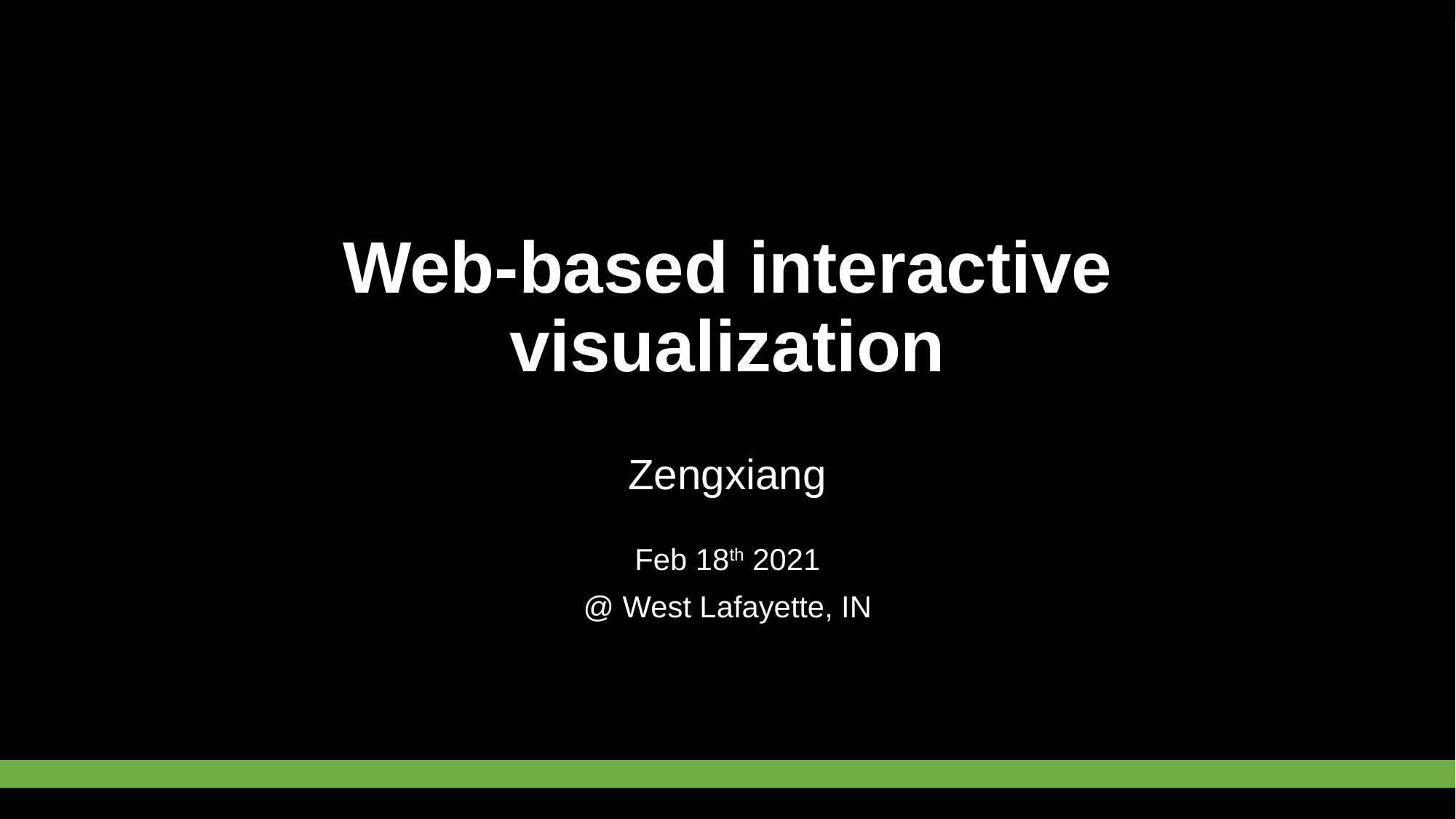

# Web-based interactive visualization
Zengxiang

Feb 18th 2021
@ West Lafayette, IN